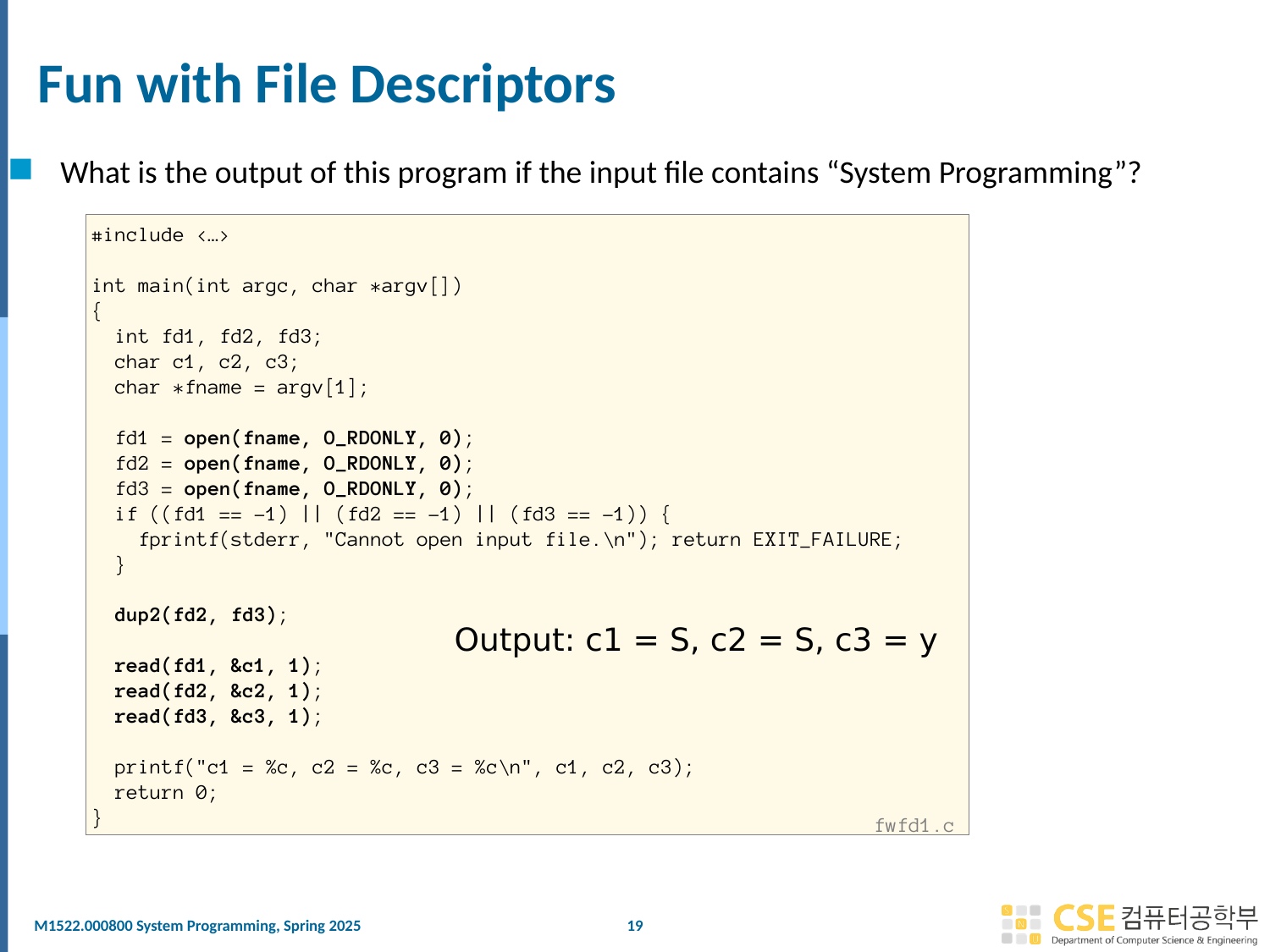

# Fun with File Descriptors
What is the output of this program if the input file contains “System Programming”?

#include <…>

int main(int argc, char *argv[])
{
  int fd1, fd2, fd3;
  char c1, c2, c3;
  char *fname = argv[1];

  fd1 = open(fname, O_RDONLY, 0);
  fd2 = open(fname, O_RDONLY, 0);
  fd3 = open(fname, O_RDONLY, 0);
  if ((fd1 == -1) || (fd2 == -1) || (fd3 == -1)) {
    fprintf(stderr, "Cannot open input file.\n"); return EXIT_FAILURE;
  }

  dup2(fd2, fd3);

  read(fd1, &c1, 1);
  read(fd2, &c2, 1);
  read(fd3, &c3, 1);

  printf("c1 = %c, c2 = %c, c3 = %c\n", c1, c2, c3);
  return 0;
}
fwfd1.c
Output: c1 = S, c2 = S, c3 = y